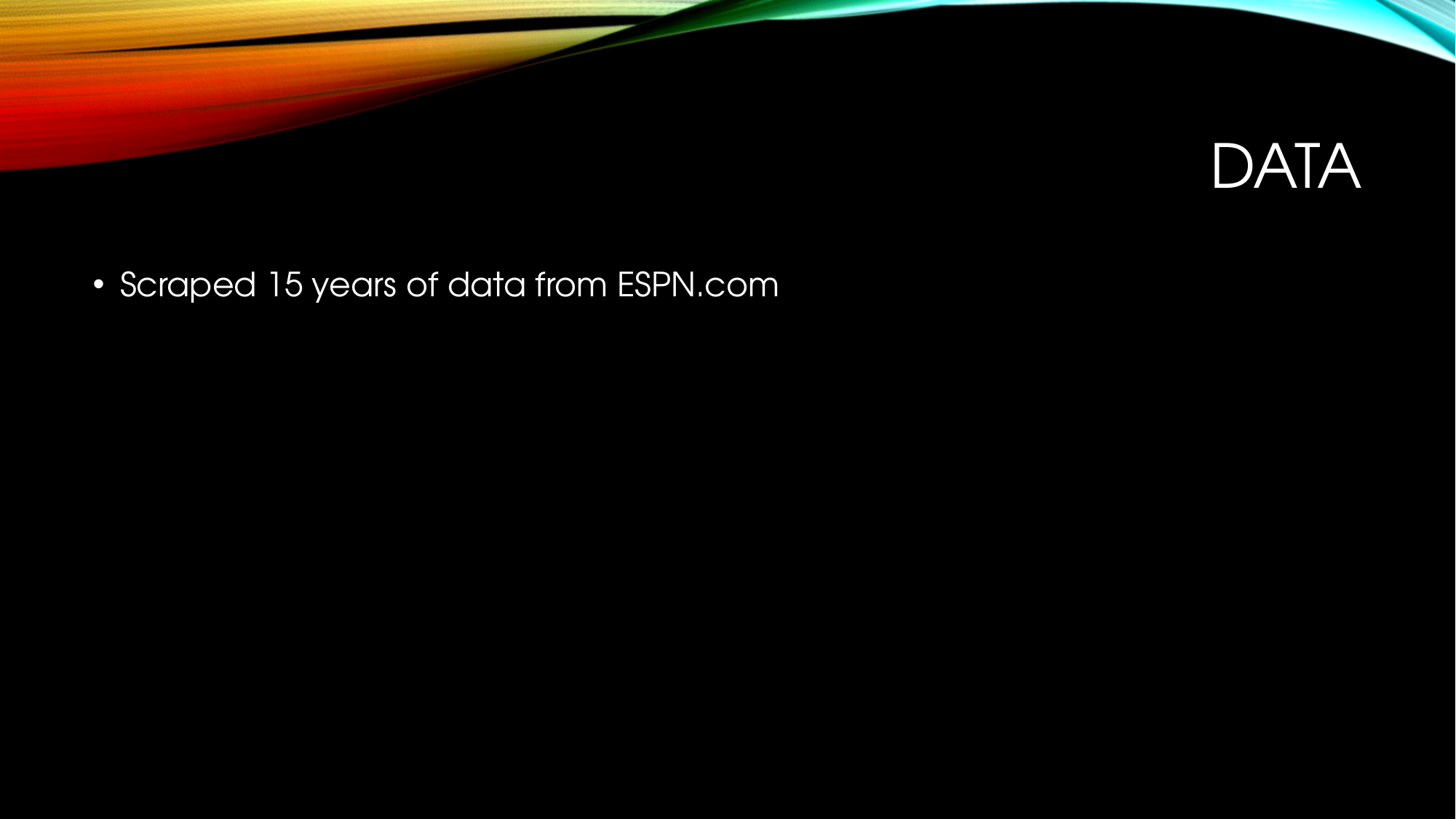

# data
Scraped 15 years of data from ESPN.com